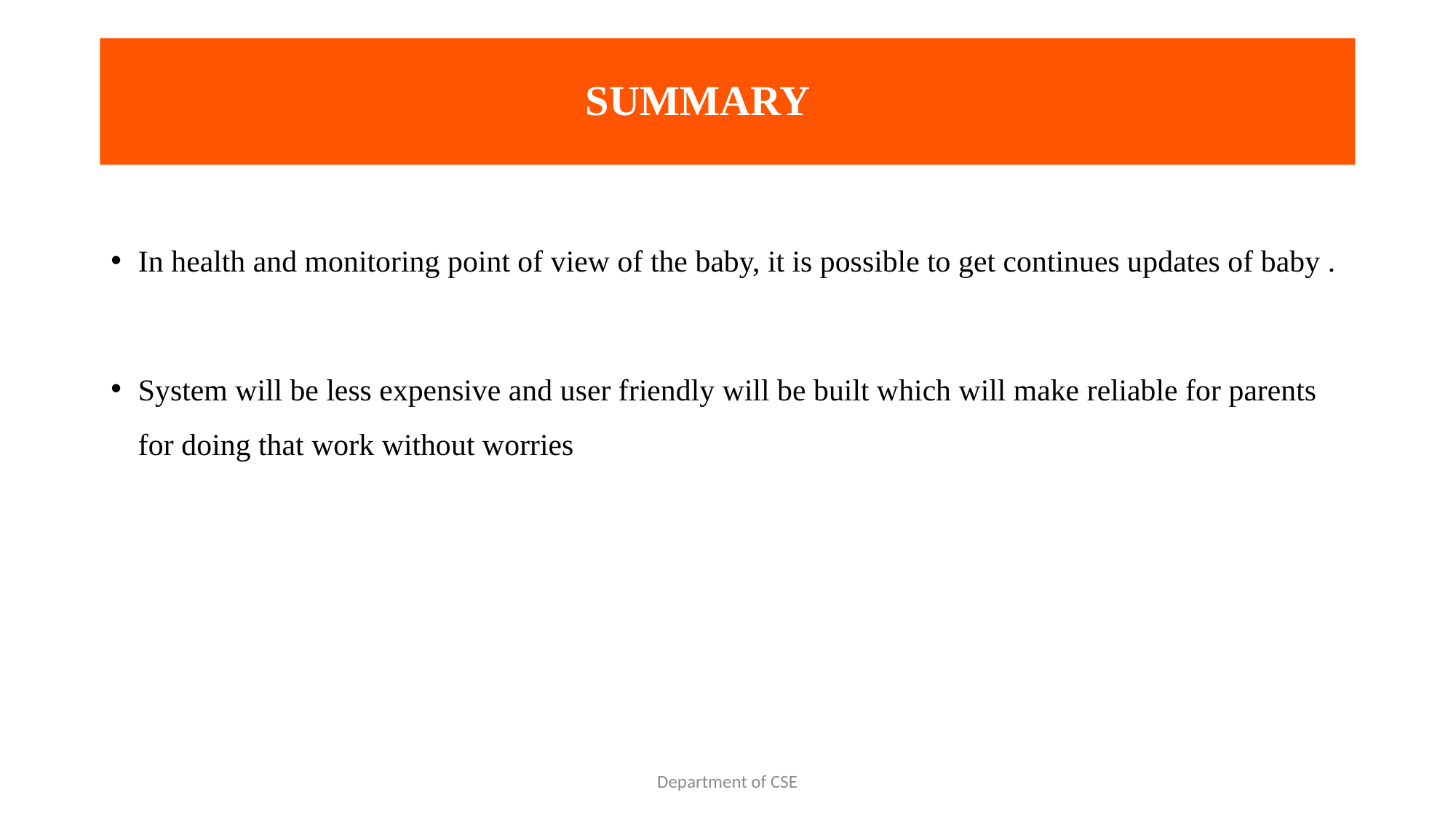

SUMMARY
#
In health and monitoring point of view of the baby, it is possible to get continues updates of baby .

System will be less expensive and user friendly will be built which will make reliable for parents for doing that work without worries

Department of CSE